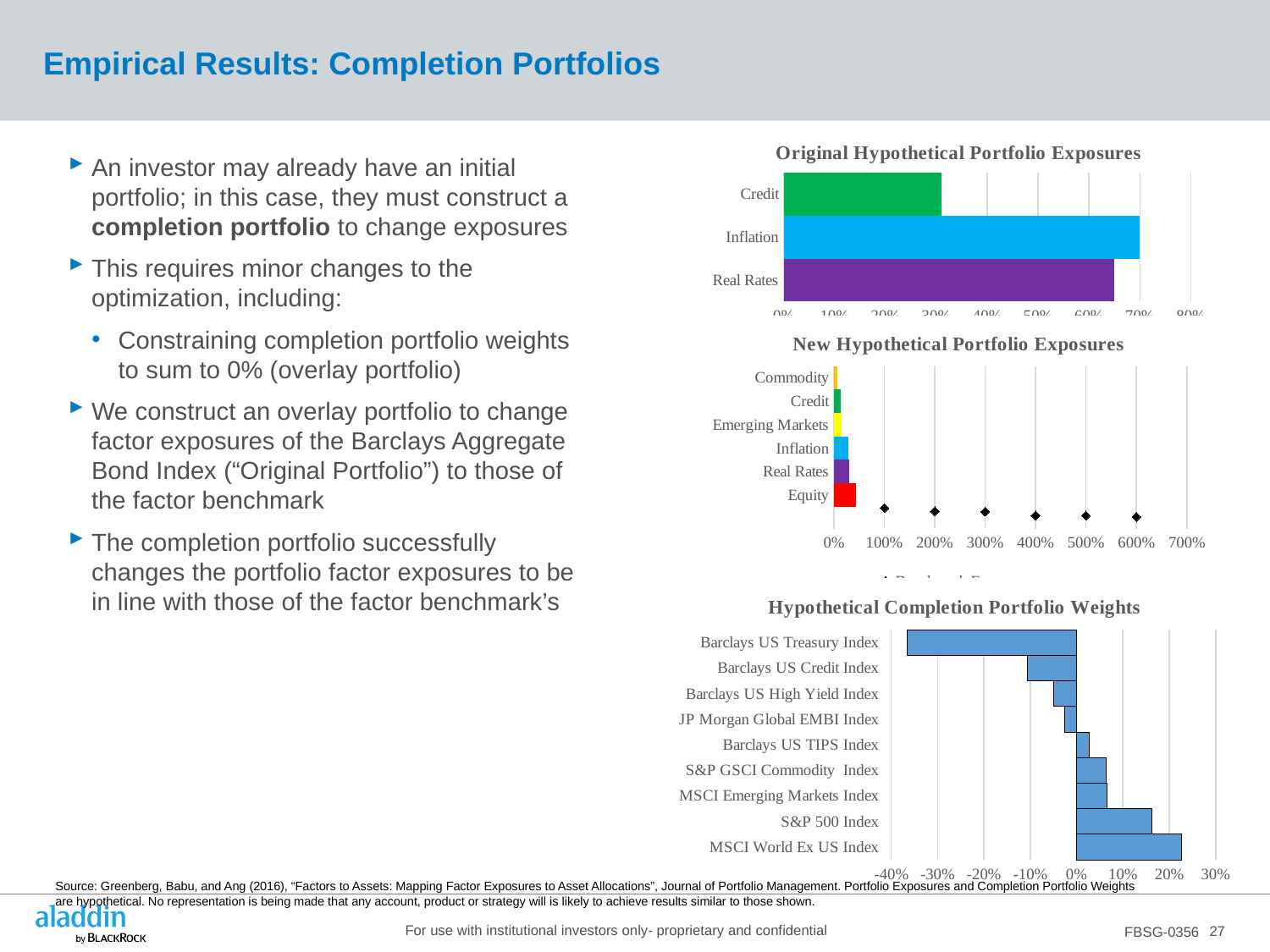

# Empirical Results: Completion Portfolios

### Chart: Original Hypothetical Portfolio Exposures

| Category | Replicating Portfolio |
|---|---|
| Real Rates | 0.6500000000000001 |
| Inflation | 0.7000000000000001 |
| Credit | 0.31000000000000005 |
An investor may already have an initial portfolio; in this case, they must construct a completion portfolio to change exposures
This requires minor changes to the optimization, including:
Constraining completion portfolio weights to sum to 0% (overlay portfolio)
We construct an overlay portfolio to change factor exposures of the Barclays Aggregate Bond Index (“Original Portfolio”) to those of the factor benchmark
The completion portfolio successfully changes the portfolio factor exposures to be in line with those of the factor benchmark’s

### Chart: New Hypothetical Portfolio Exposures

| Category | Replicating Portfolio |  |
|---|---|---|
| Equity | 0.43740000000000007 | 1.0 |
| Real Rates | 0.29810000000000003 | 2.0 |
| Inflation | 0.29300000000000004 | 3.0 |
| Emerging Markets | 0.1481 | 4.0 |
| Credit | 0.13119999999999998 | 5.0 |
| Commodity | 0.06540000000000001 | 6.0 |

### Chart: Hypothetical Completion Portfolio Weights

| Category | Completion Portfolio |
|---|---|
| MSCI World Ex US Index | 0.2261 |
| S&P 500 Index | 0.1623 |
| MSCI Emerging Markets Index | 0.0657 |
| S&P GSCI Commodity  Index | 0.0636 |
| Barclays US TIPS Index | 0.027900000000000005 |
| JP Morgan Global EMBI Index | -0.025 |
| Barclays US High Yield Index | -0.0489 |
| Barclays US Credit Index | -0.10550000000000001 |
| Barclays US Treasury Index | -0.36630000000000007 |
Source: Greenberg, Babu, and Ang (2016), “Factors to Assets: Mapping Factor Exposures to Asset Allocations”, Journal of Portfolio Management. Portfolio Exposures and Completion Portfolio Weights are hypothetical. No representation is being made that any account, product or strategy will is likely to achieve results similar to those shown.

27